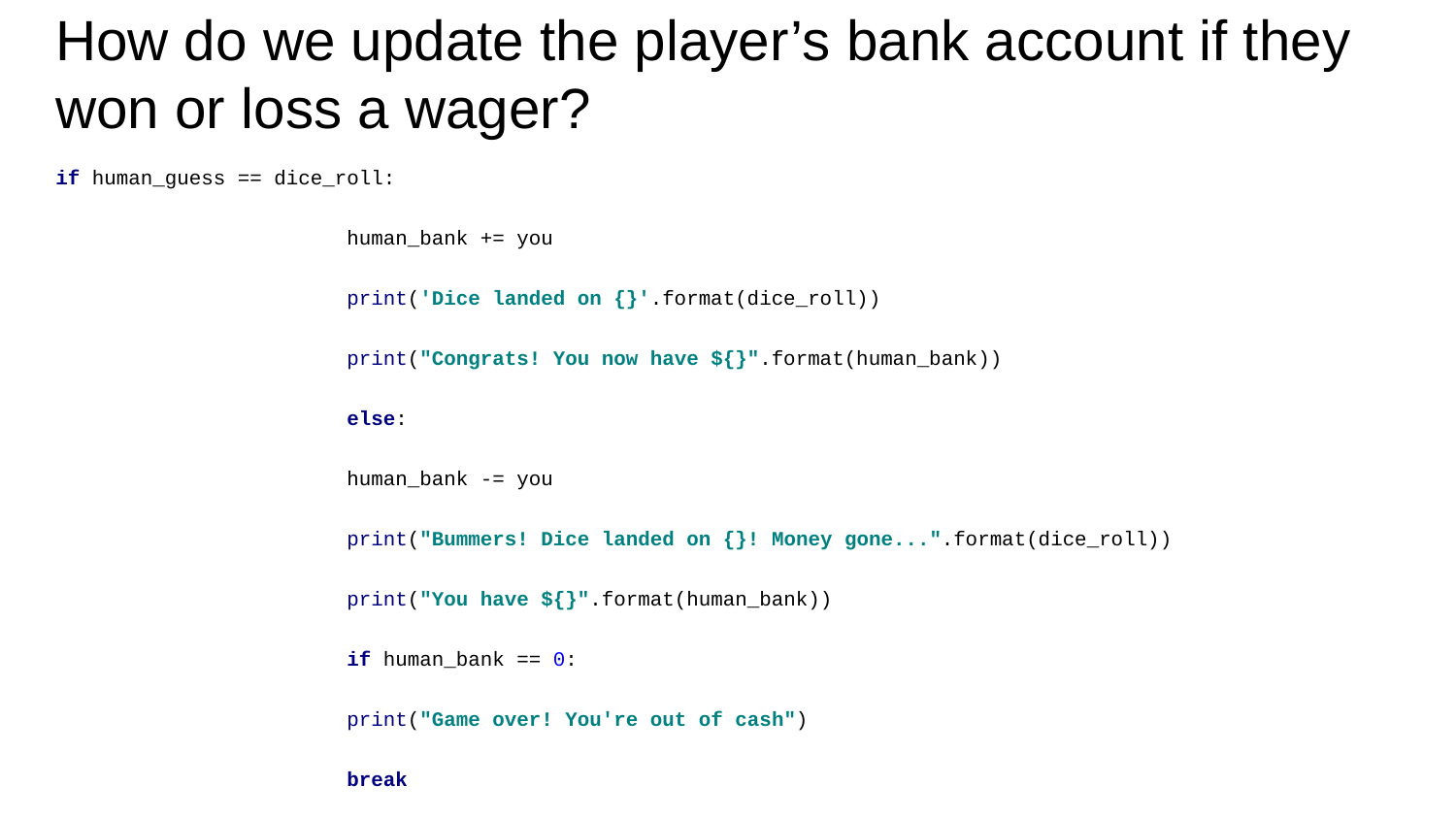

# How do we update the player’s bank account if they won or loss a wager?
if human_guess == dice_roll:
                	human_bank += you
                	print('Dice landed on {}'.format(dice_roll))
                	print("Congrats! You now have ${}".format(human_bank))
            	else:
                	human_bank -= you
                	print("Bummers! Dice landed on {}! Money gone...".format(dice_roll))
                	print("You have ${}".format(human_bank))
            	if human_bank == 0:
                	print("Game over! You're out of cash")
                	break